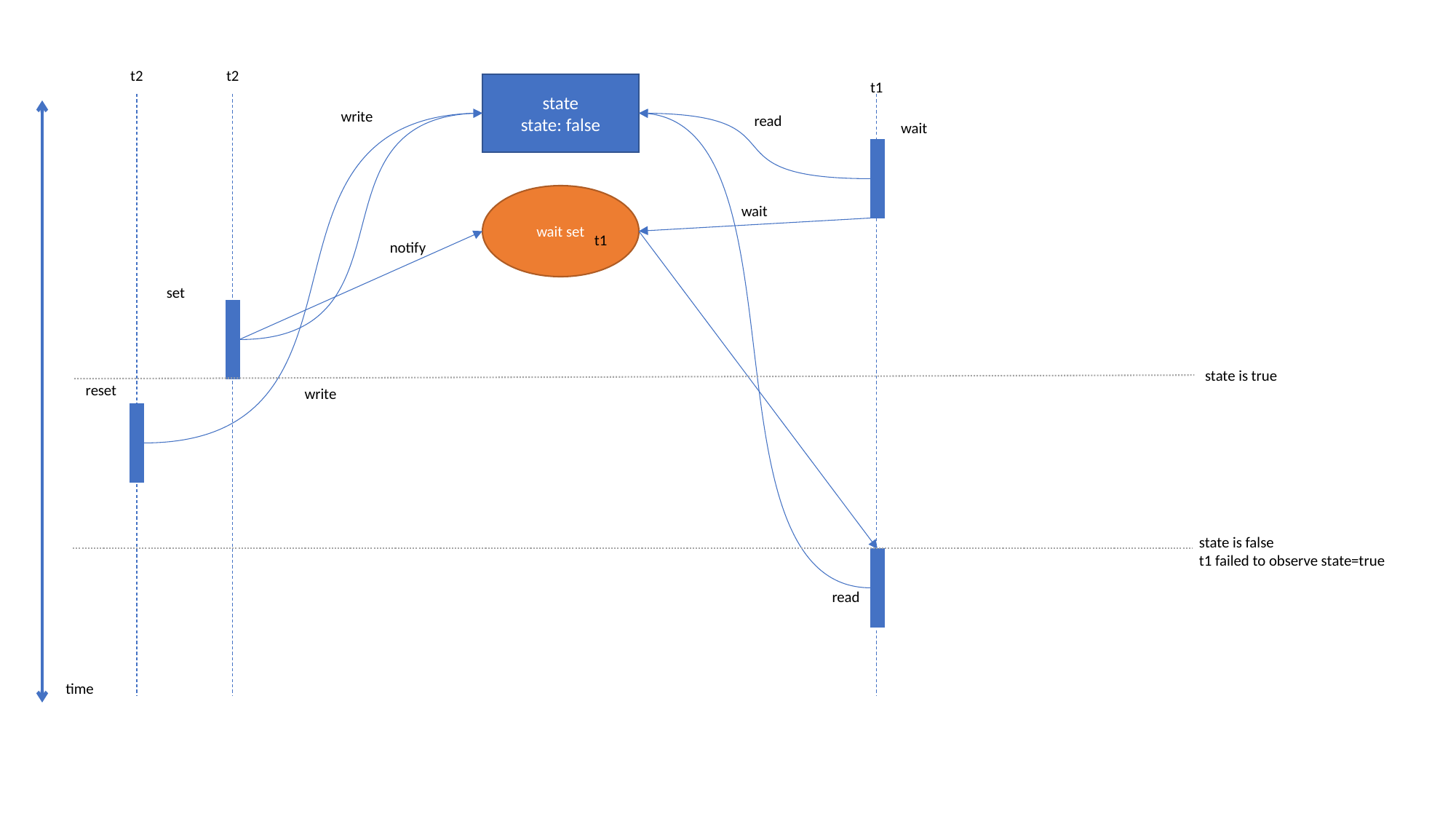

t2
t2
t1
state
state: false
write
read
wait

wait set
wait
t1
notify
set

state is true
reset
write

state is false
t1 failed to observe state=true

read
time